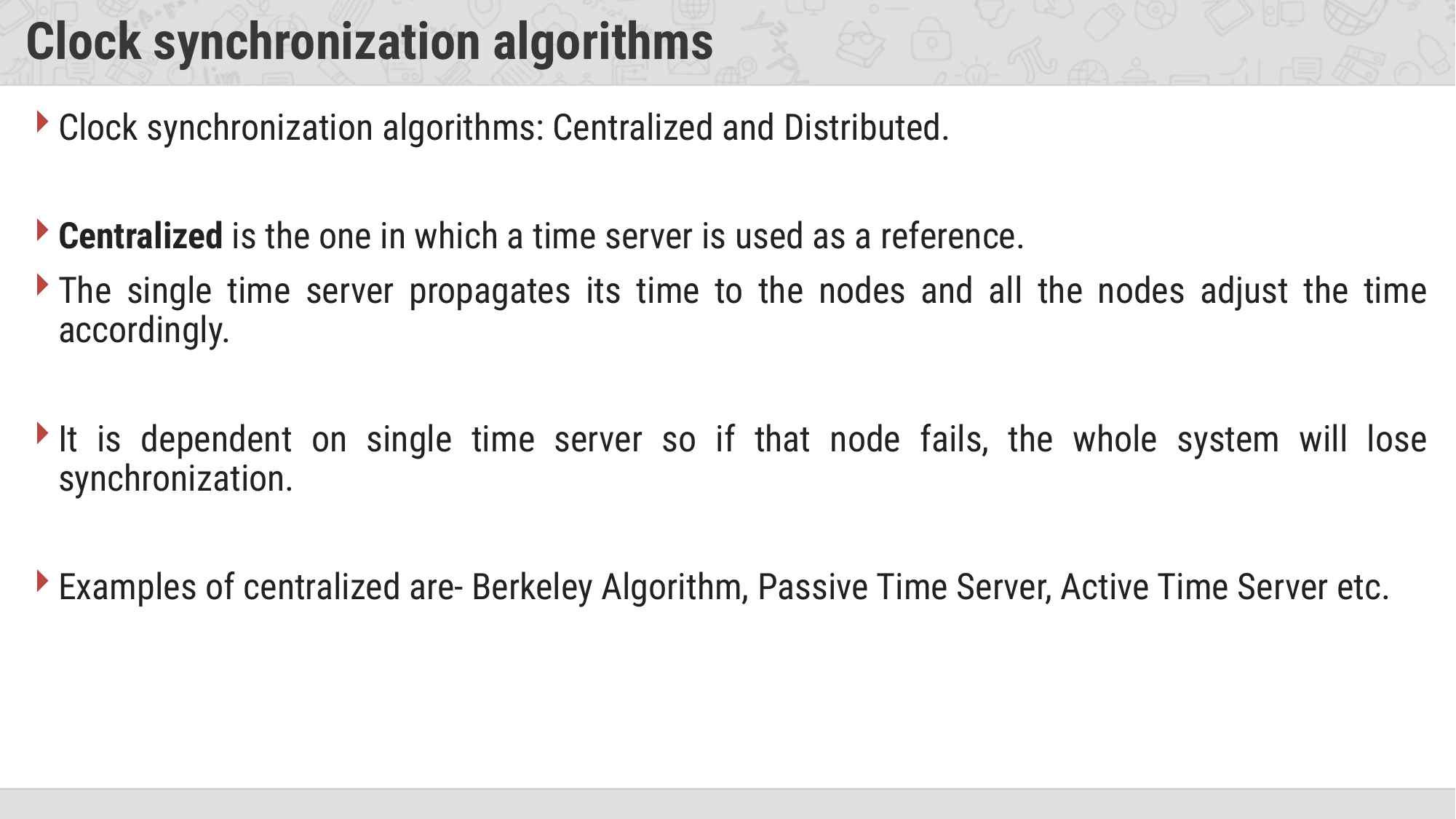

# Clock synchronization algorithms
Clock synchronization algorithms: Centralized and Distributed.

Centralized is the one in which a time server is used as a reference.
The single time server propagates its time to the nodes and all the nodes adjust the time accordingly.

It is dependent on single time server so if that node fails, the whole system will lose synchronization.

Examples of centralized are- Berkeley Algorithm, Passive Time Server, Active Time Server etc.